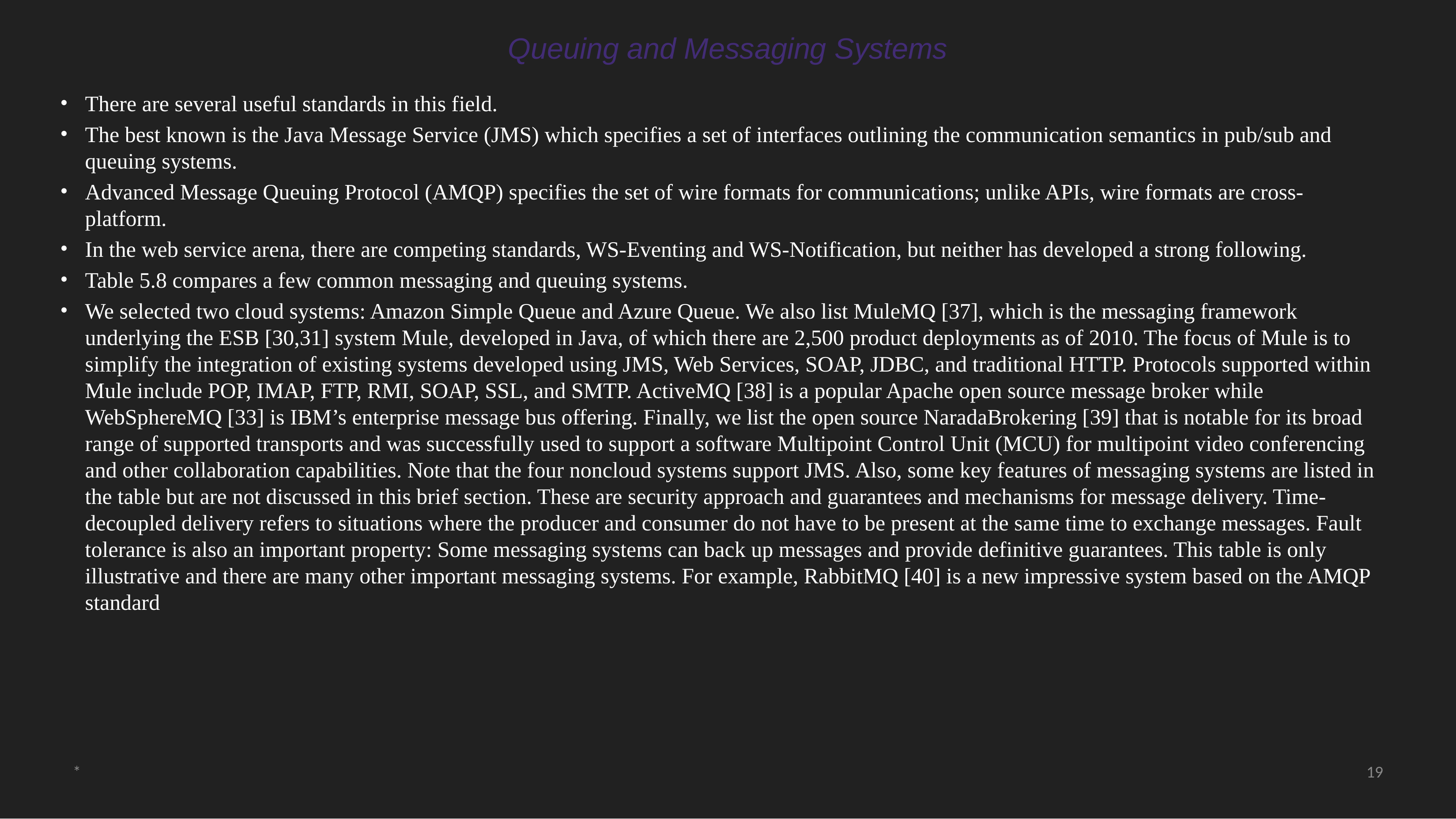

# Queuing and Messaging Systems
There are several useful standards in this field.
The best known is the Java Message Service (JMS) which specifies a set of interfaces outlining the communication semantics in pub/sub and queuing systems.
Advanced Message Queuing Protocol (AMQP) specifies the set of wire formats for communications; unlike APIs, wire formats are cross-platform.
In the web service arena, there are competing standards, WS-Eventing and WS-Notification, but neither has developed a strong following.
Table 5.8 compares a few common messaging and queuing systems.
We selected two cloud systems: Amazon Simple Queue and Azure Queue. We also list MuleMQ [37], which is the messaging framework underlying the ESB [30,31] system Mule, developed in Java, of which there are 2,500 product deployments as of 2010. The focus of Mule is to simplify the integration of existing systems developed using JMS, Web Services, SOAP, JDBC, and traditional HTTP. Protocols supported within Mule include POP, IMAP, FTP, RMI, SOAP, SSL, and SMTP. ActiveMQ [38] is a popular Apache open source message broker while WebSphereMQ [33] is IBM’s enterprise message bus offering. Finally, we list the open source NaradaBrokering [39] that is notable for its broad range of supported transports and was successfully used to support a software Multipoint Control Unit (MCU) for multipoint video conferencing and other collaboration capabilities. Note that the four noncloud systems support JMS. Also, some key features of messaging systems are listed in the table but are not discussed in this brief section. These are security approach and guarantees and mechanisms for message delivery. Time-decoupled delivery refers to situations where the producer and consumer do not have to be present at the same time to exchange messages. Fault tolerance is also an important property: Some messaging systems can back up messages and provide definitive guarantees. This table is only illustrative and there are many other important messaging systems. For example, RabbitMQ [40] is a new impressive system based on the AMQP standard
*
19